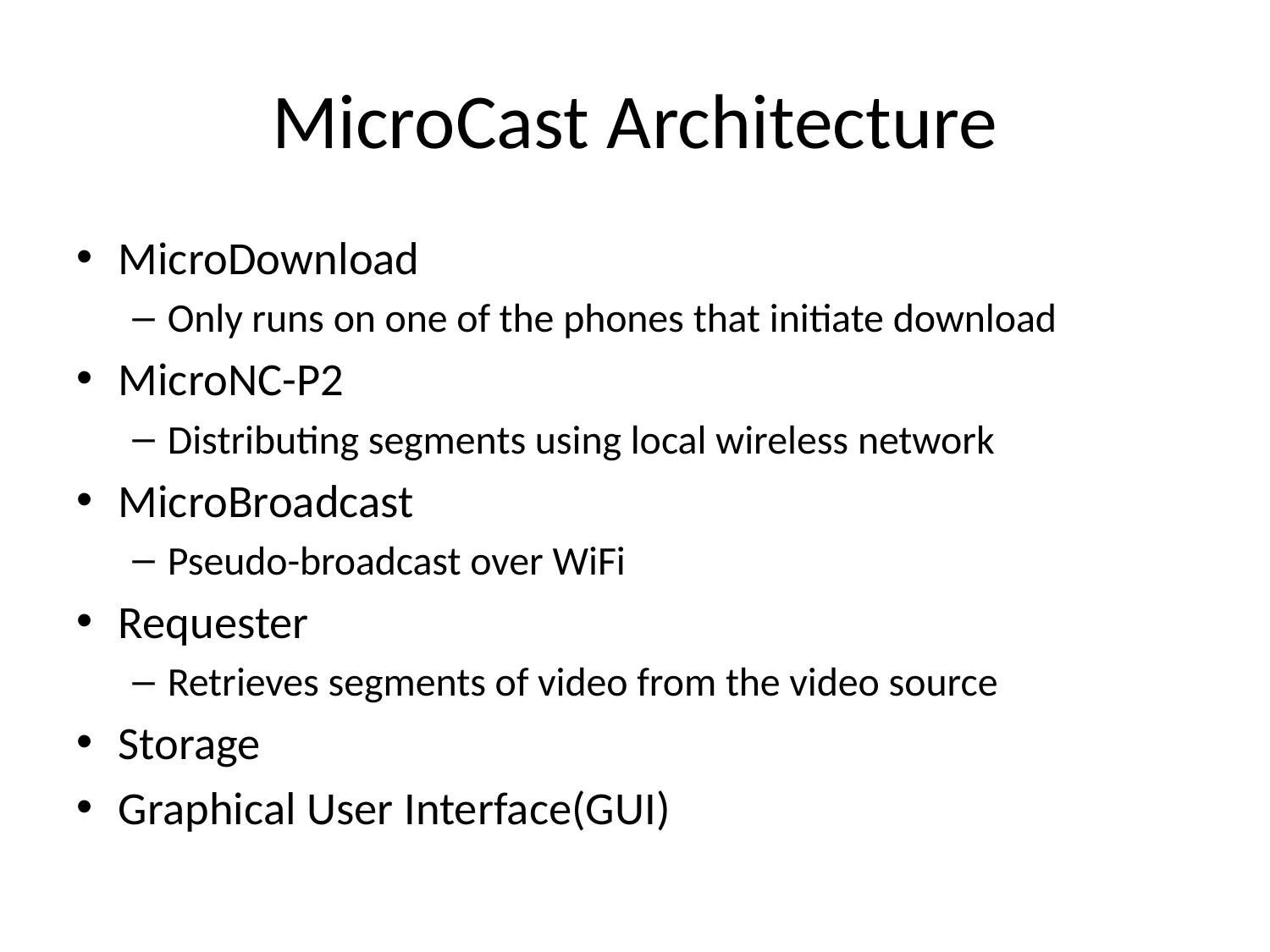

# MicroCast Architecture
MicroDownload
Only runs on one of the phones that initiate download
MicroNC-P2
Distributing segments using local wireless network
MicroBroadcast
Pseudo-broadcast over WiFi
Requester
Retrieves segments of video from the video source
Storage
Graphical User Interface(GUI)